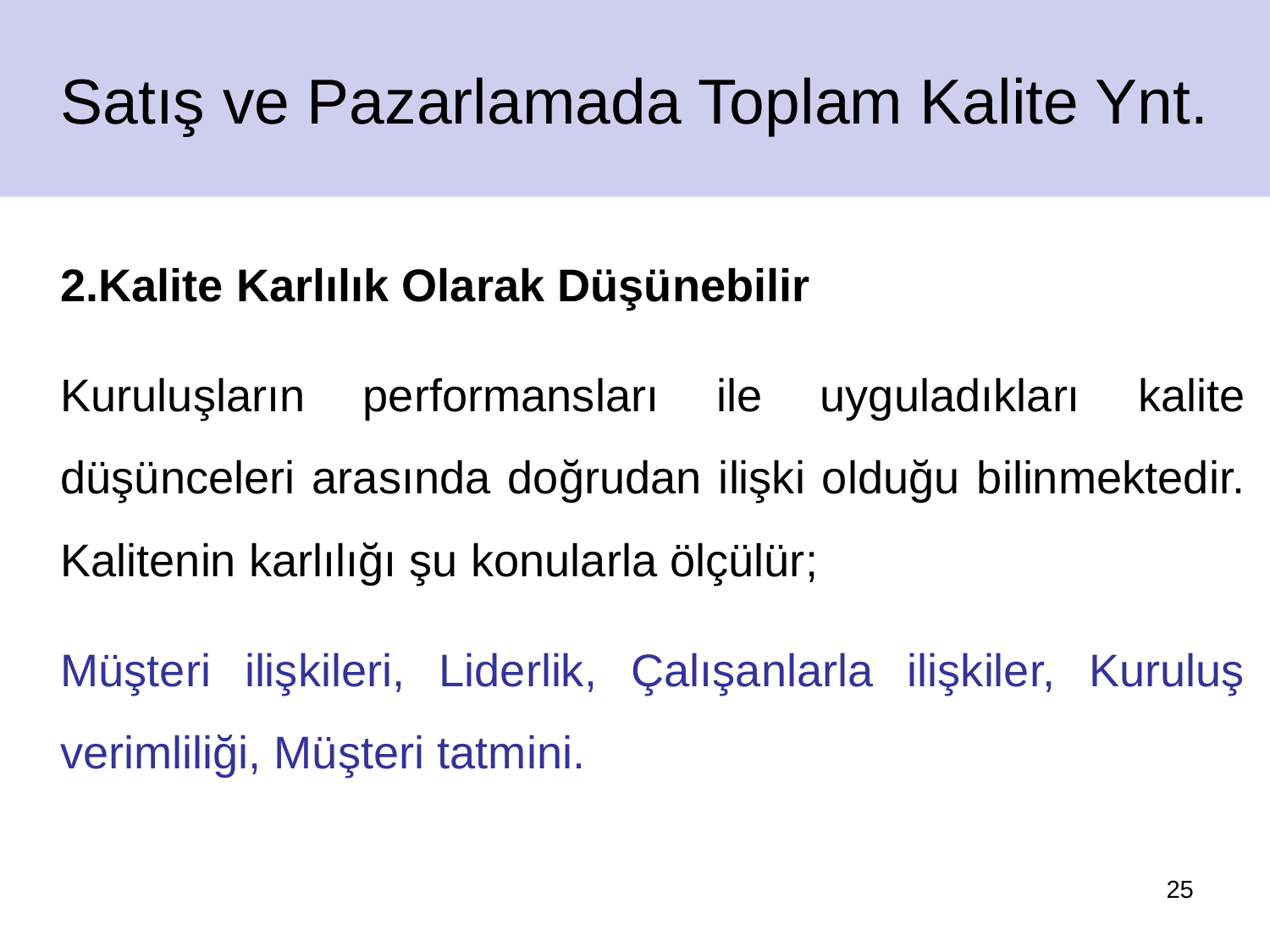

Satış ve Pazarlamada Toplam Kalite Ynt.
	2.Kalite Karlılık Olarak Düşünebilir
	Kuruluşların performansları ile uyguladıkları kalite düşünceleri arasında doğrudan ilişki olduğu bilinmektedir. Kalitenin karlılığı şu konularla ölçülür;
	Müşteri ilişkileri, Liderlik, Çalışanlarla ilişkiler, Kuruluş verimliliği, Müşteri tatmini.
25